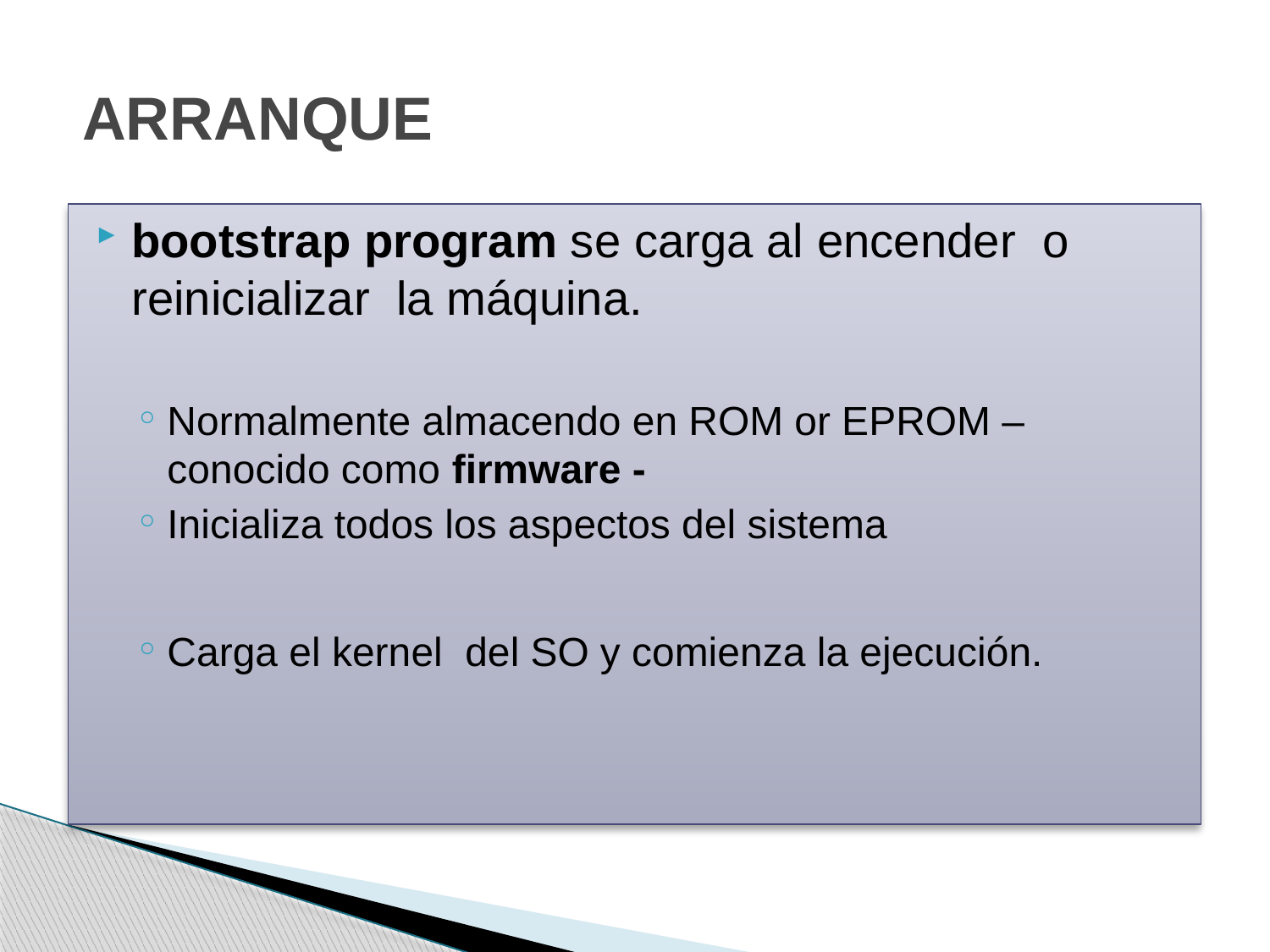

# ARRANQUE
bootstrap program se carga al encender  o reinicializar  la máquina.

Normalmente almacendo en ROM or EPROM –conocido como firmware -
Inicializa todos los aspectos del sistema

Carga el kernel  del SO y comienza la ejecución.